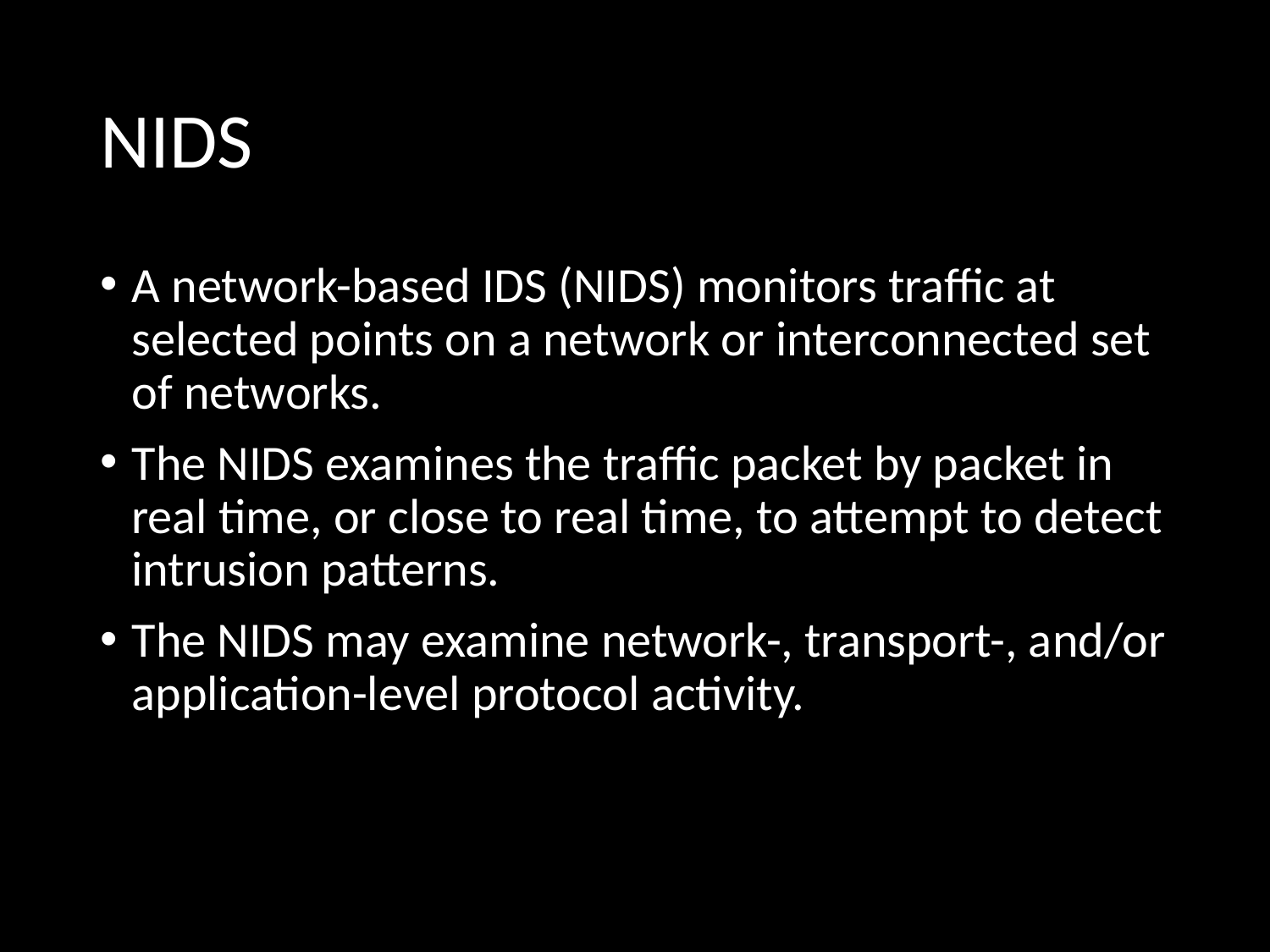

# NIDS
A network-based IDS (NIDS) monitors traffic at selected points on a network or interconnected set of networks.
The NIDS examines the traffic packet by packet in real time, or close to real time, to attempt to detect intrusion patterns.
The NIDS may examine network-, transport-, and/or application-level protocol activity.